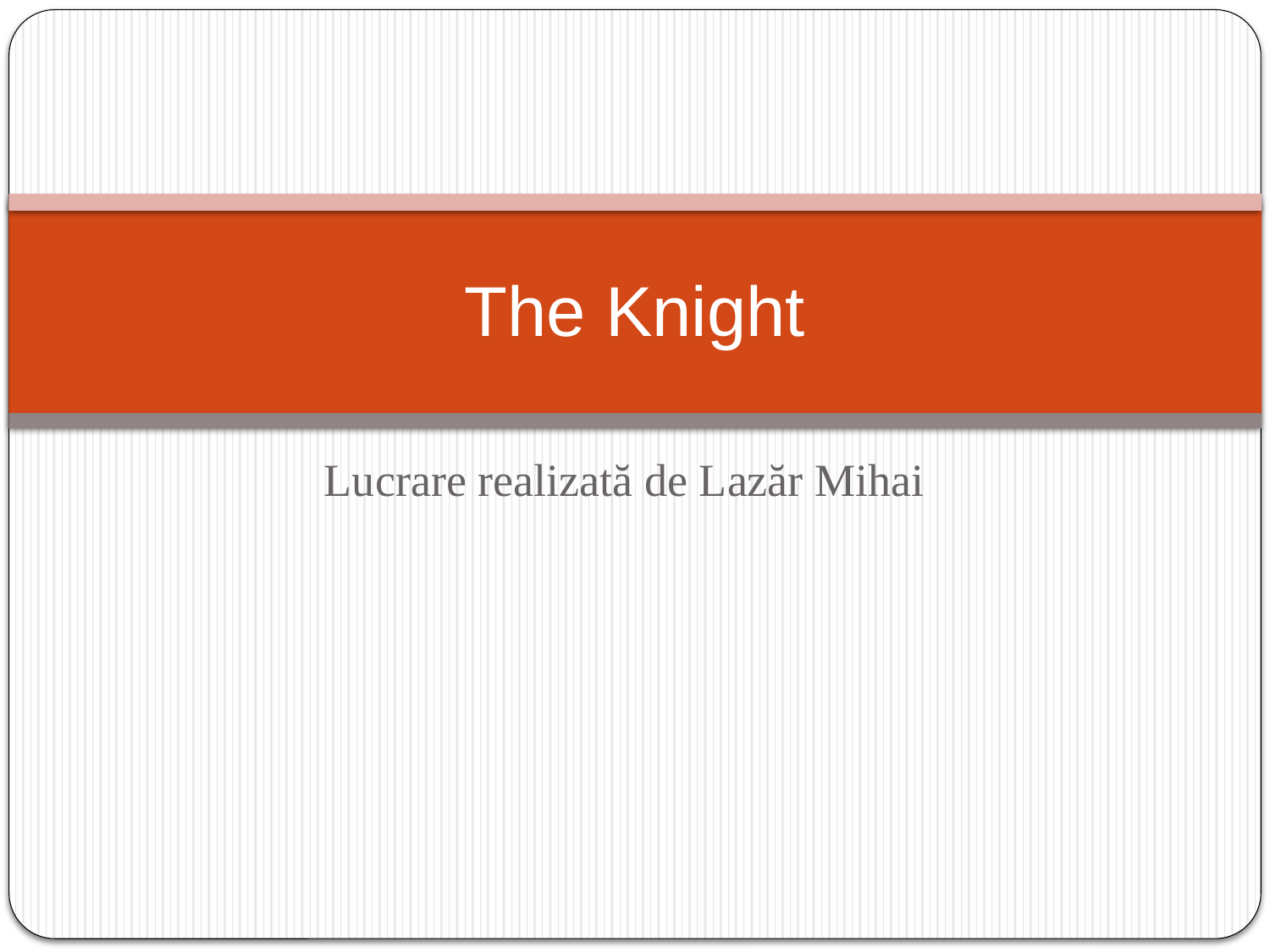

# The Knight
Lucrare realizată de Lazăr Mihai